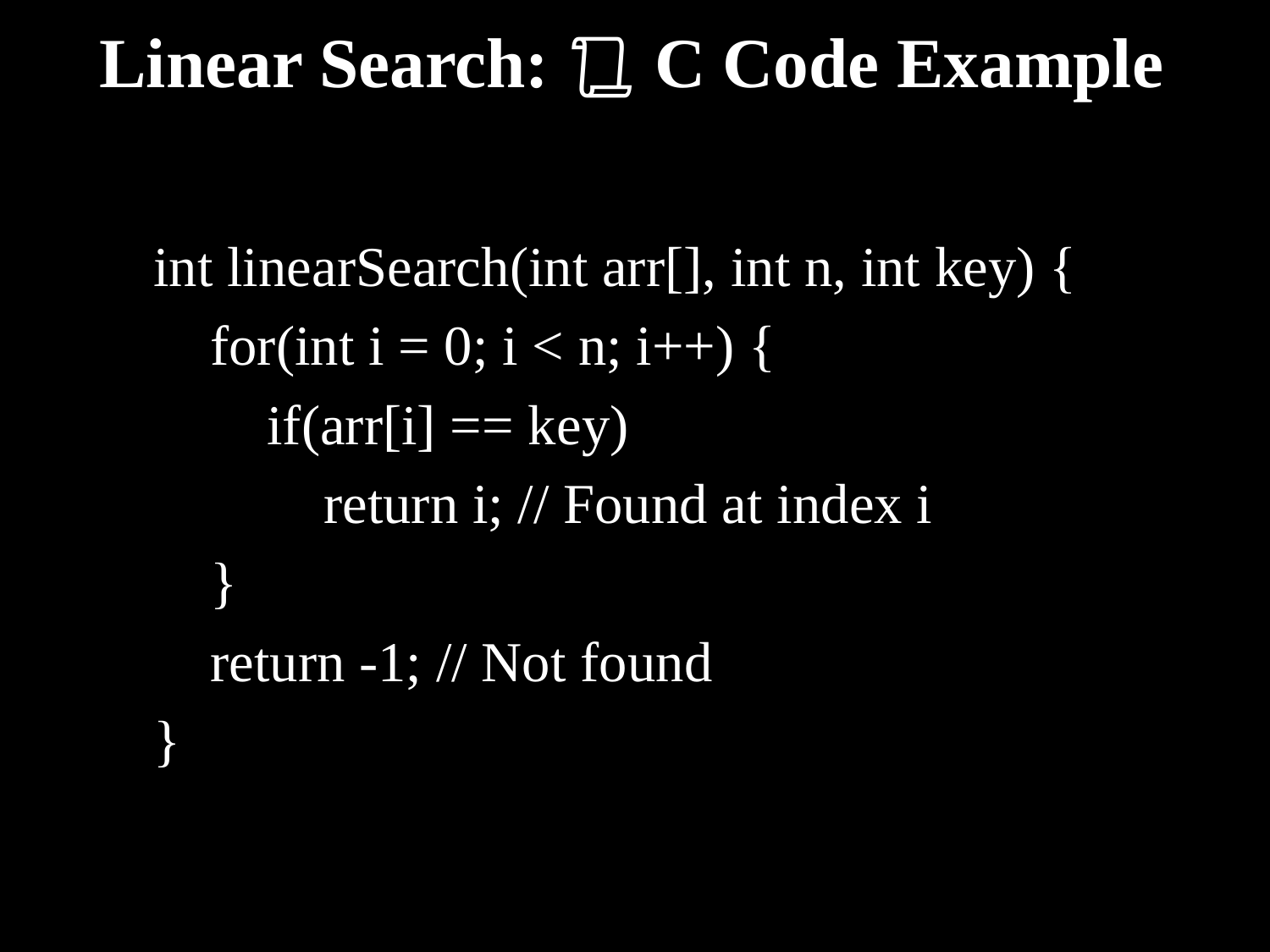

# Linear Search: 📜 C Code Example
int linearSearch(int arr[], int n, int key) {
    for(int i = 0; i < n; i++) {
        if(arr[i] == key)
            return i; // Found at index i
    }
    return -1; // Not found
}